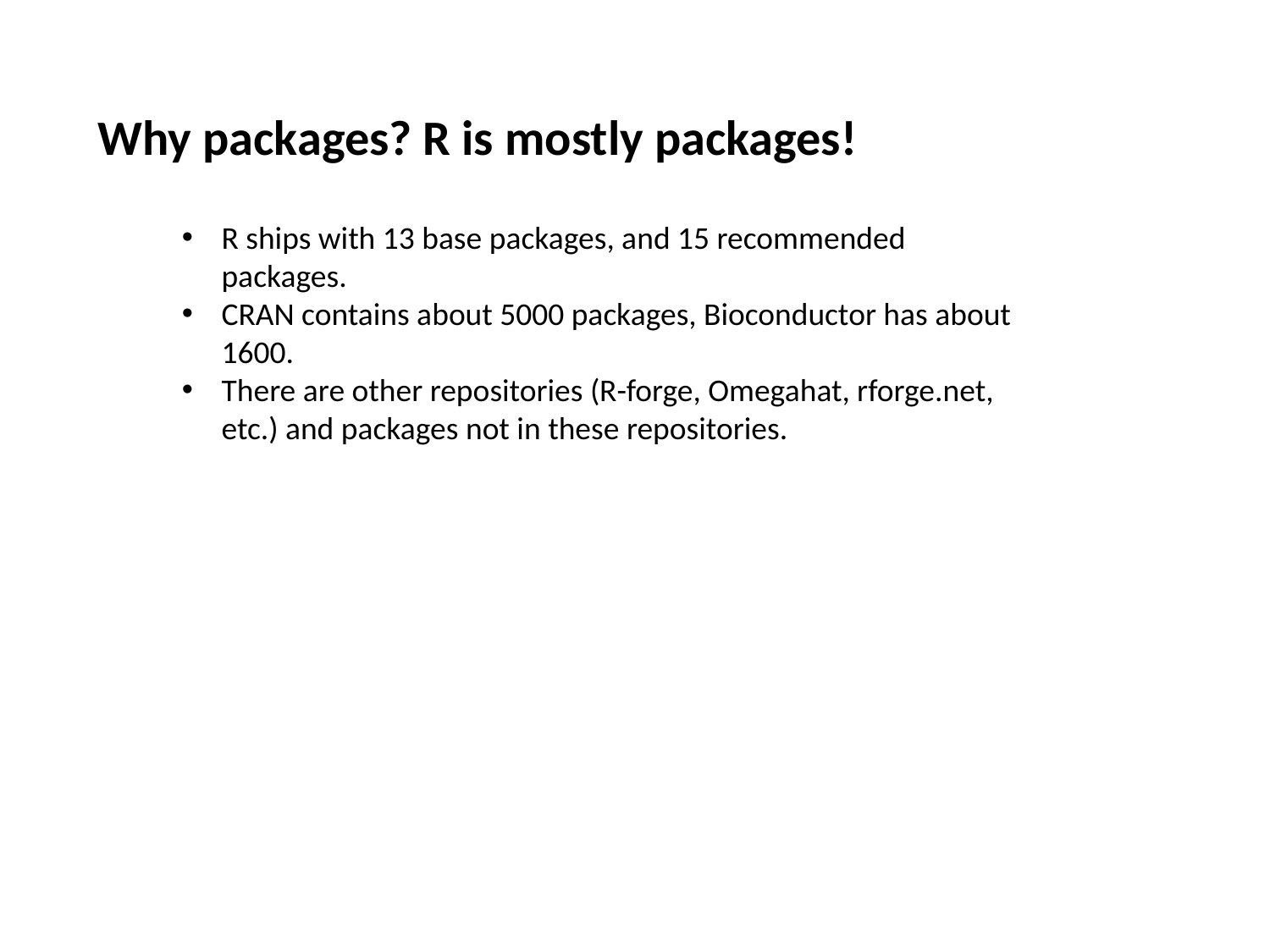

Why packages? R is mostly packages!
R ships with 13 base packages, and 15 recommended packages.
CRAN contains about 5000 packages, Bioconductor has about 1600.
There are other repositories (R-forge, Omegahat, rforge.net, etc.) and packages not in these repositories.